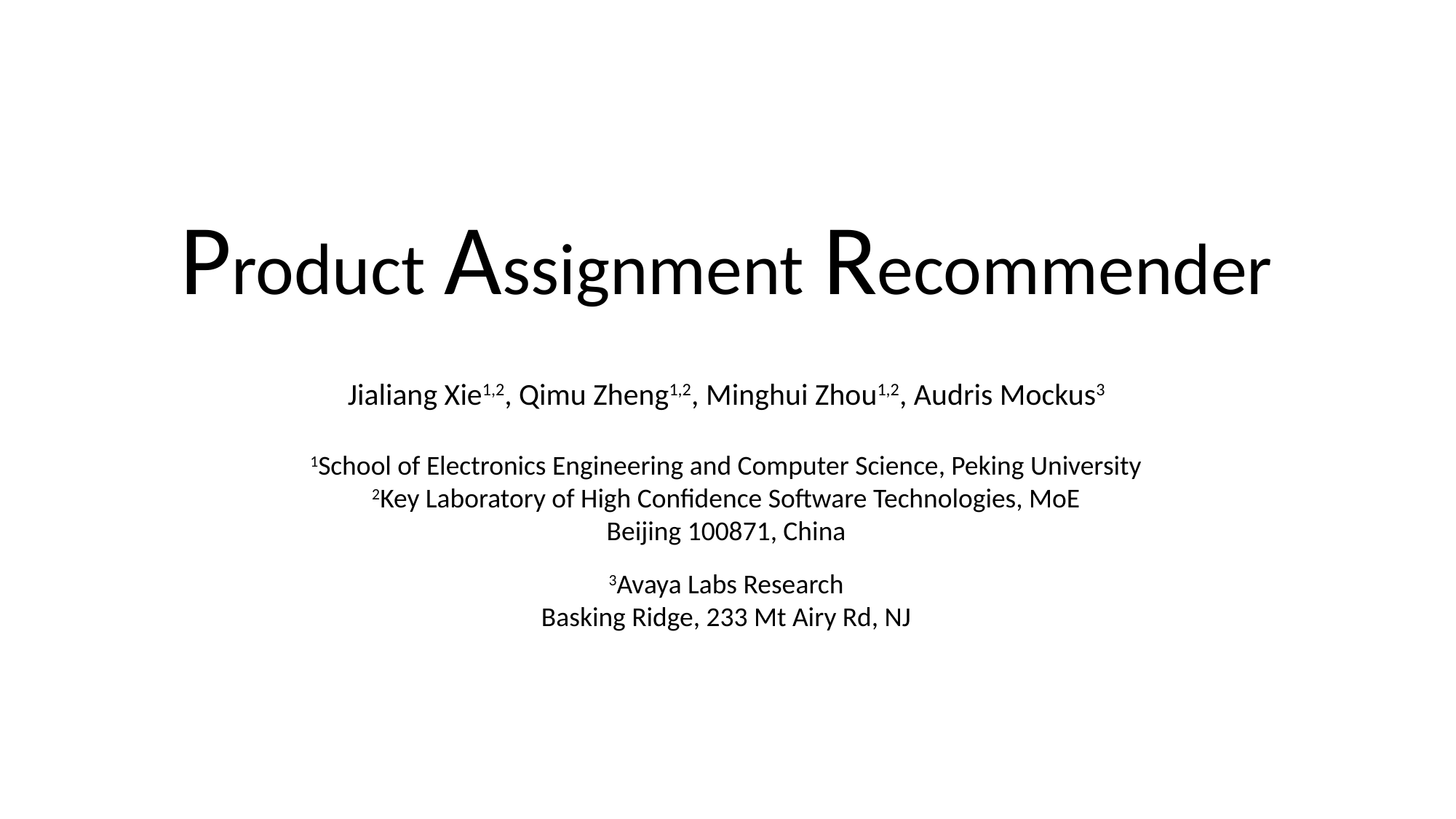

# Product Assignment Recommender
Jialiang Xie1,2, Qimu Zheng1,2, Minghui Zhou1,2, Audris Mockus3
1School of Electronics Engineering and Computer Science, Peking University
2Key Laboratory of High Confidence Software Technologies, MoE
Beijing 100871, China
3Avaya Labs Research
Basking Ridge, 233 Mt Airy Rd, NJ